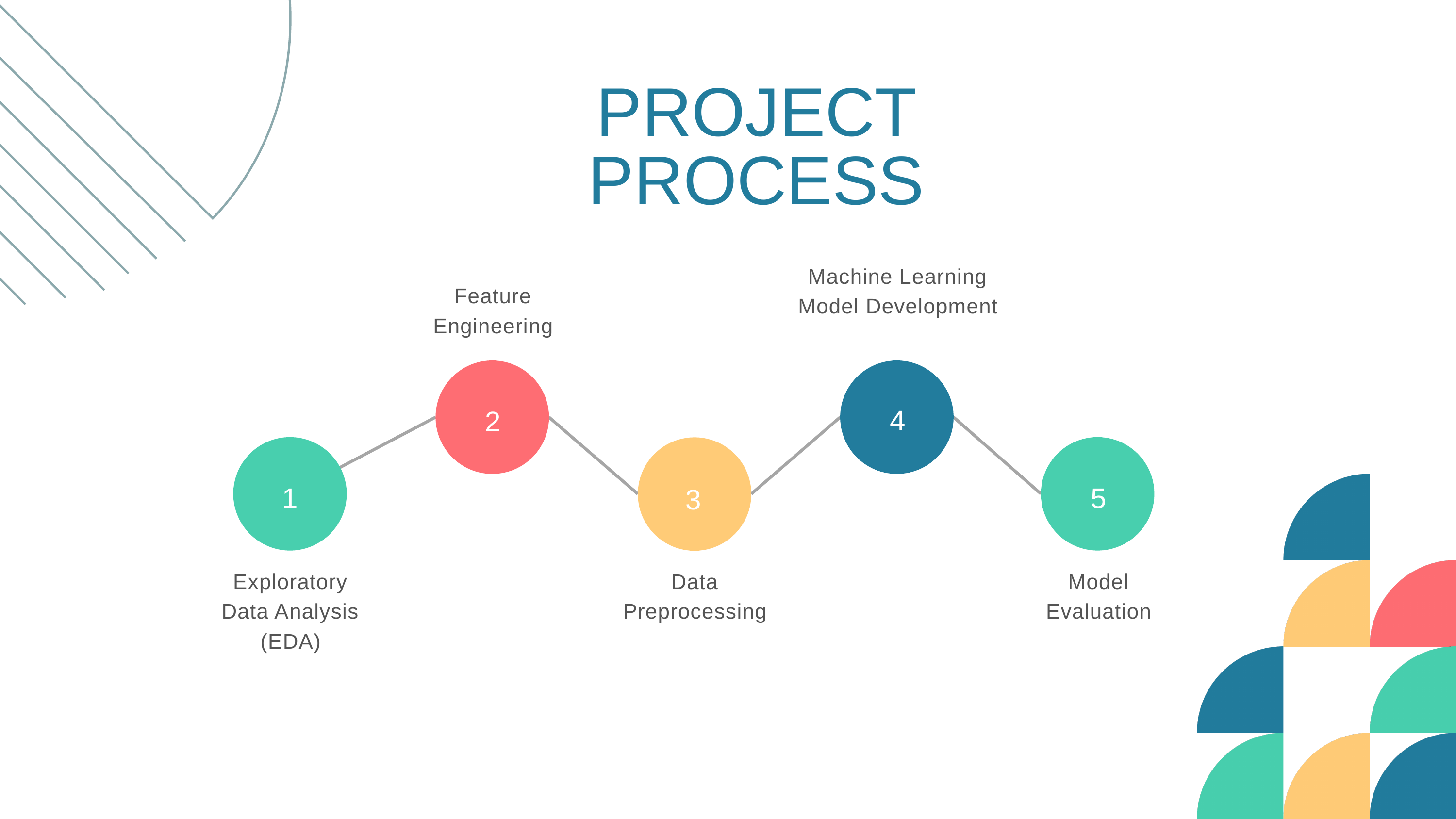

PROJECT PROCESS
Machine Learning Model Development
Feature Engineering

4
2

1
5
3

Exploratory Data Analysis (EDA)
Data Preprocessing
Model Evaluation